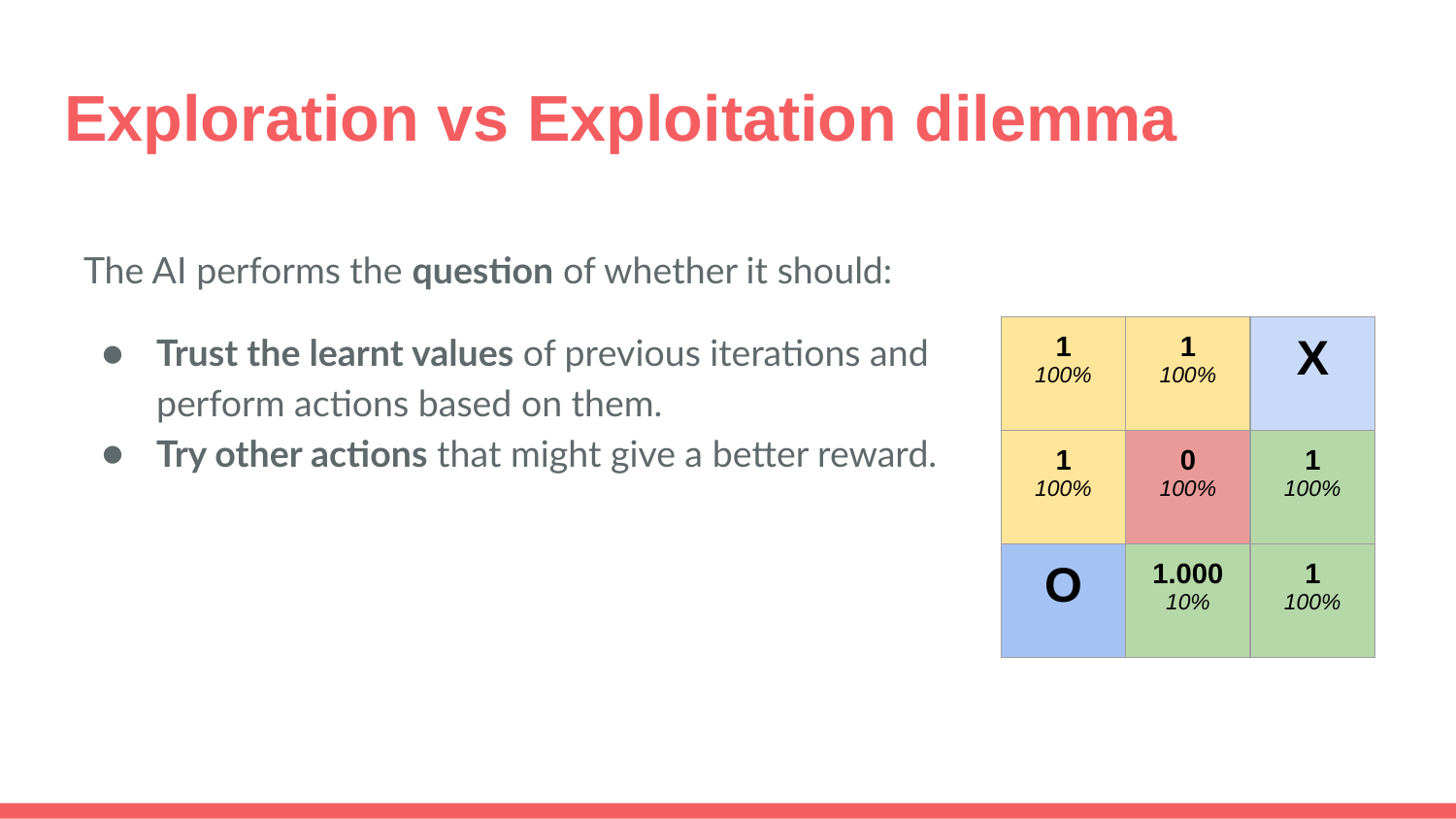

# Exploration vs Exploitation dilemma
The AI performs the question of whether it should:
Trust the learnt values of previous iterations and perform actions based on them.
Try other actions that might give a better reward.
| 1 100% | 1 100% | X |
| --- | --- | --- |
| 1 100% | 0 100% | 1 100% |
| O | 1.000 10% | 1 100% |